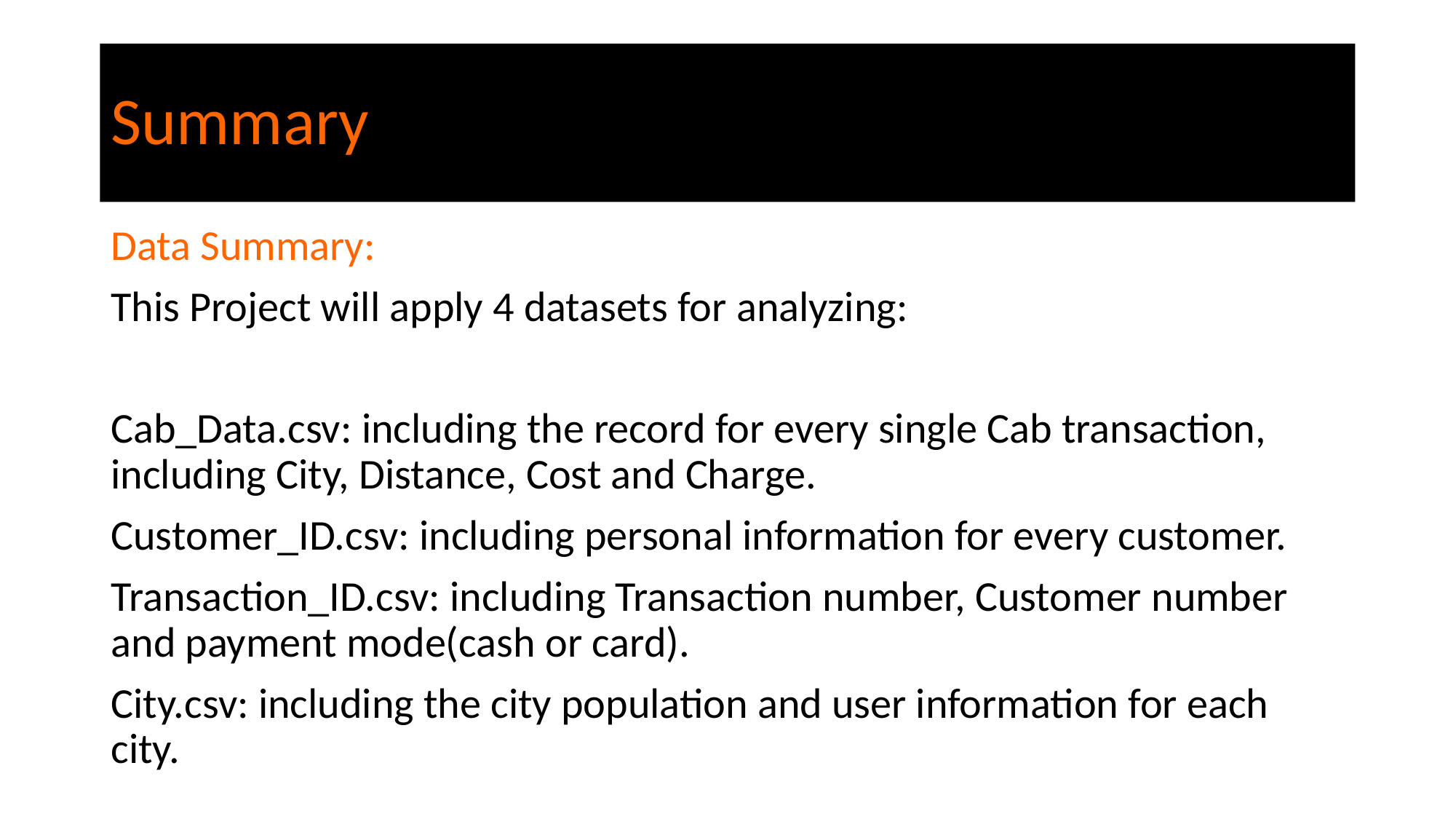

# Summary
Data Summary:
This Project will apply 4 datasets for analyzing:

Cab_Data.csv: including the record for every single Cab transaction, including City, Distance, Cost and Charge.
Customer_ID.csv: including personal information for every customer.
Transaction_ID.csv: including Transaction number, Customer number and payment mode(cash or card).
City.csv: including the city population and user information for each city.